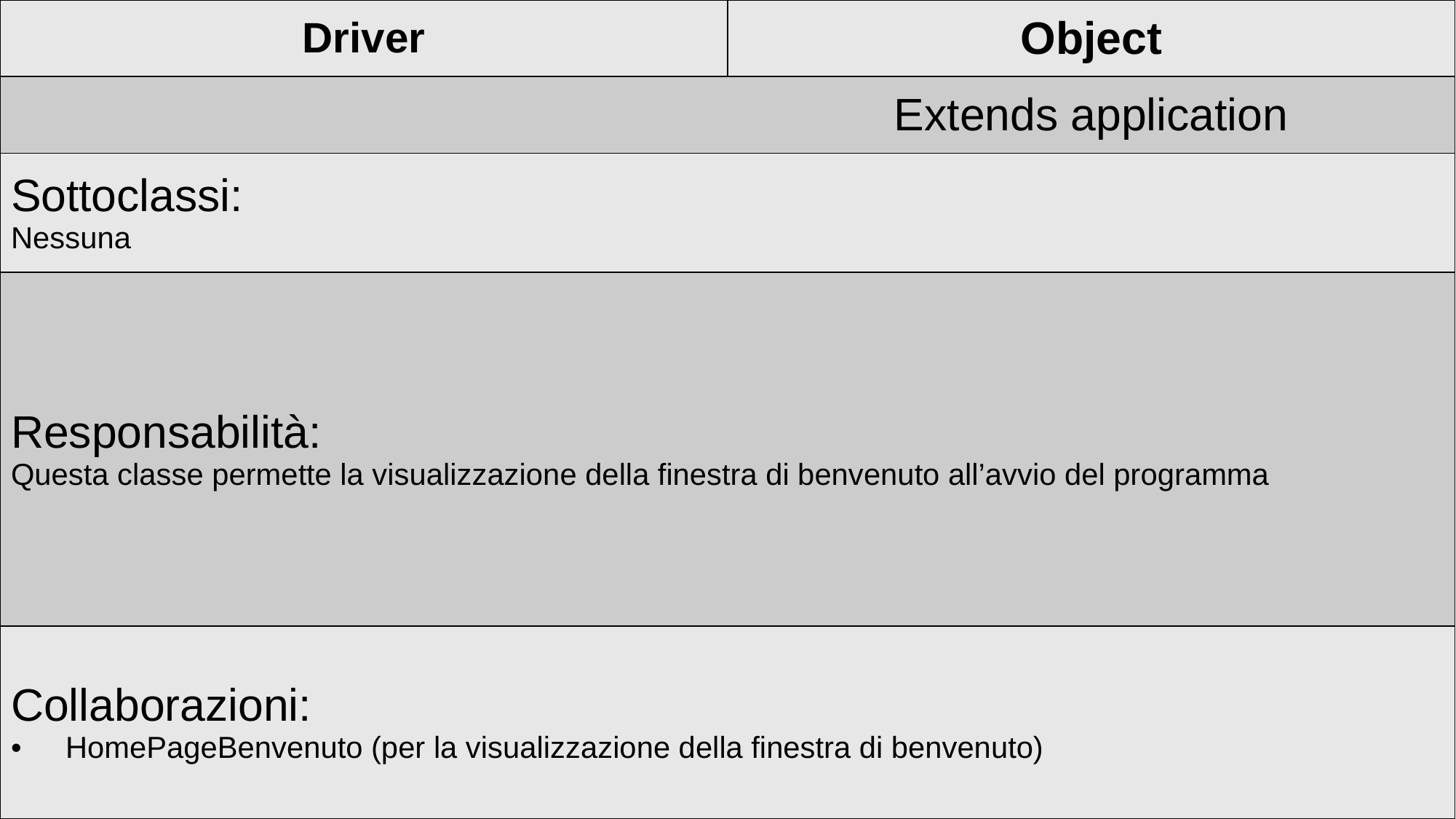

| Driver | Object |
| --- | --- |
|  | Extends application |
| Sottoclassi: Nessuna |  |
| Responsabilità: Questa classe permette la visualizzazione della finestra di benvenuto all’avvio del programma |  |
| Collaborazioni: HomePageBenvenuto (per la visualizzazione della finestra di benvenuto) |  |